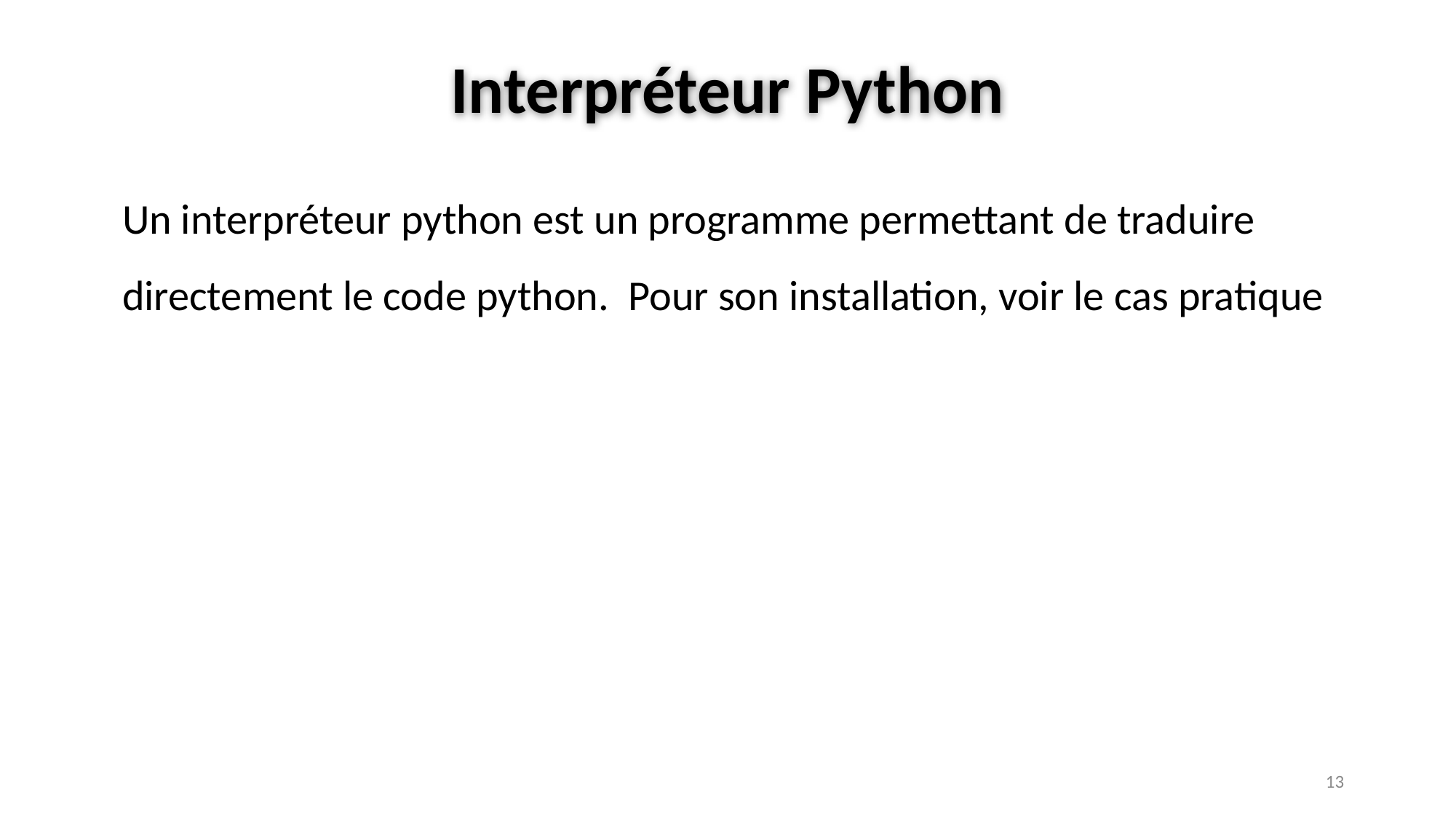

# Interpréteur Python
Un interpréteur python est un programme permettant de traduire directement le code python.  Pour son installation, voir le cas pratique
13